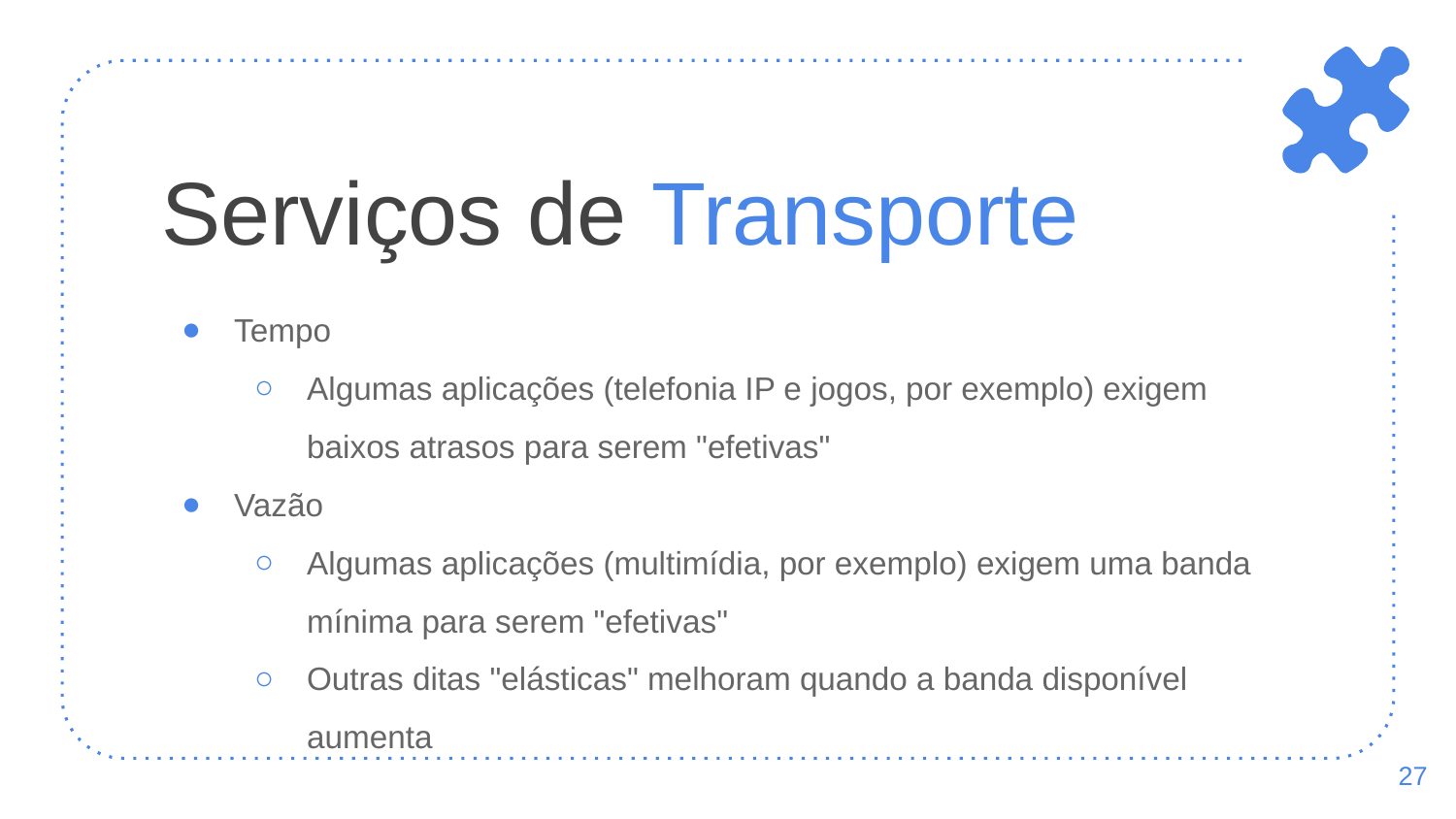

# Serviços de Transporte
Tempo
Algumas aplicações (telefonia IP e jogos, por exemplo) exigem baixos atrasos para serem "efetivas"
Vazão
Algumas aplicações (multimídia, por exemplo) exigem uma banda mínima para serem "efetivas"
Outras ditas "elásticas" melhoram quando a banda disponível aumenta
27